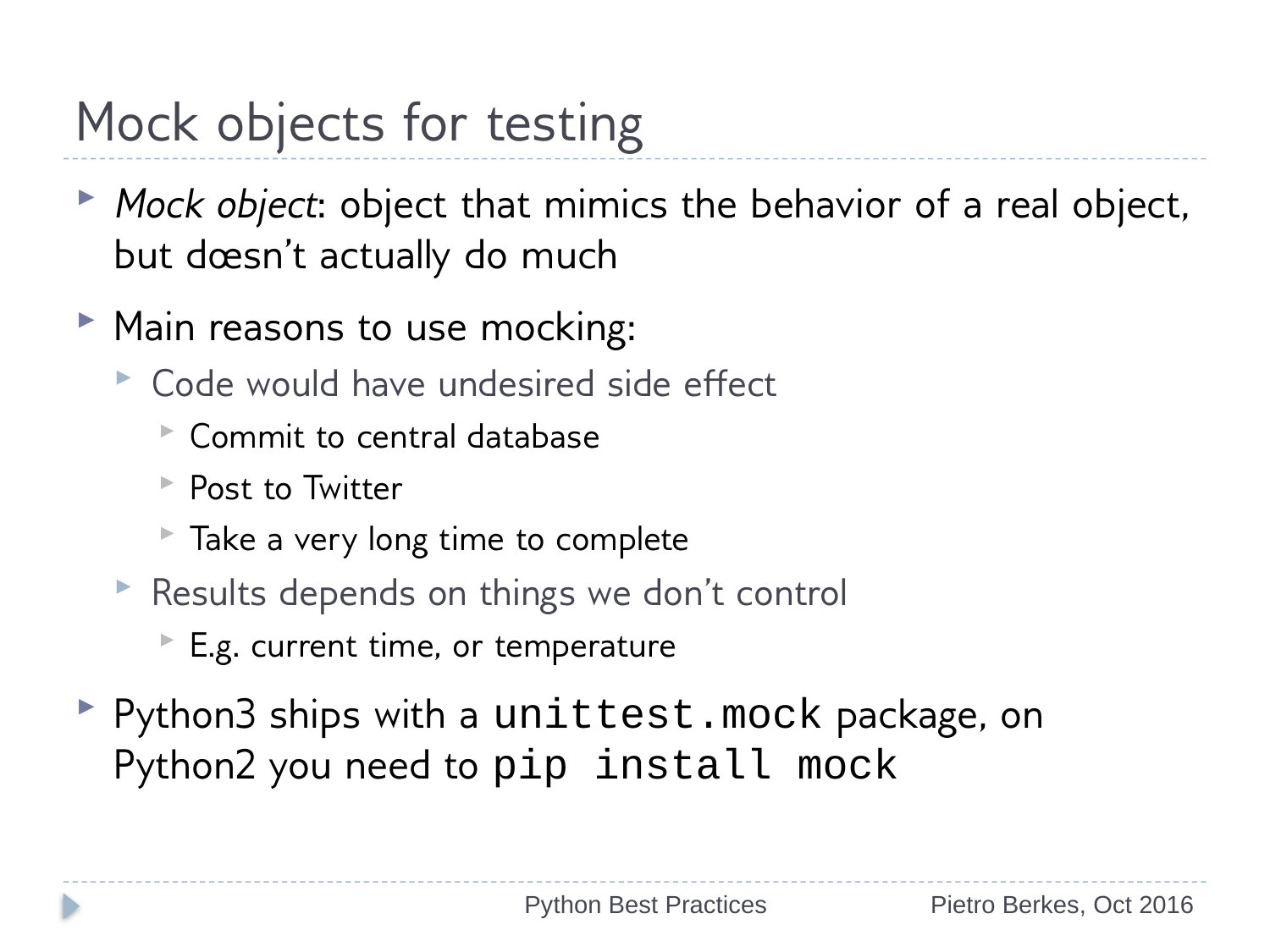

# Mock objects for testing
Mock object: object that mimics the behavior of a real object, but doesn’t actually do much
Main reasons to use mocking:
Code would have undesired side effect
Commit to central database
Post to Twitter
Take a very long time to complete
Results depends on things we don’t control
E.g. current time, or temperature
Python3 ships with a unittest.mock package, on Python2 you need to pip install mock

Python Best Practices
Pietro Berkes, Oct 2016